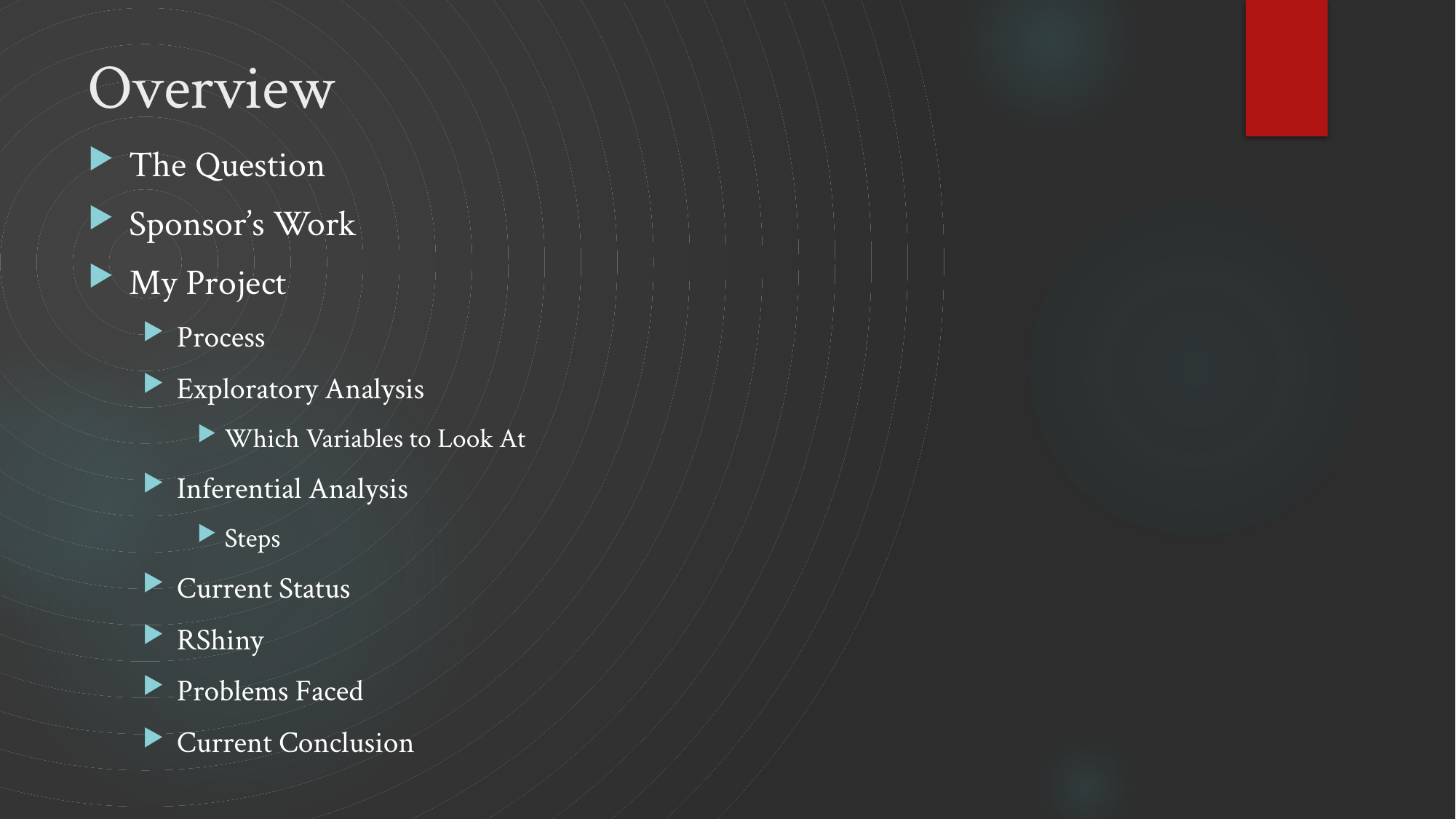

# Overview
The Question
Sponsor’s Work
My Project
Process
Exploratory Analysis
Which Variables to Look At
Inferential Analysis
Steps
Current Status
RShiny
Problems Faced
Current Conclusion